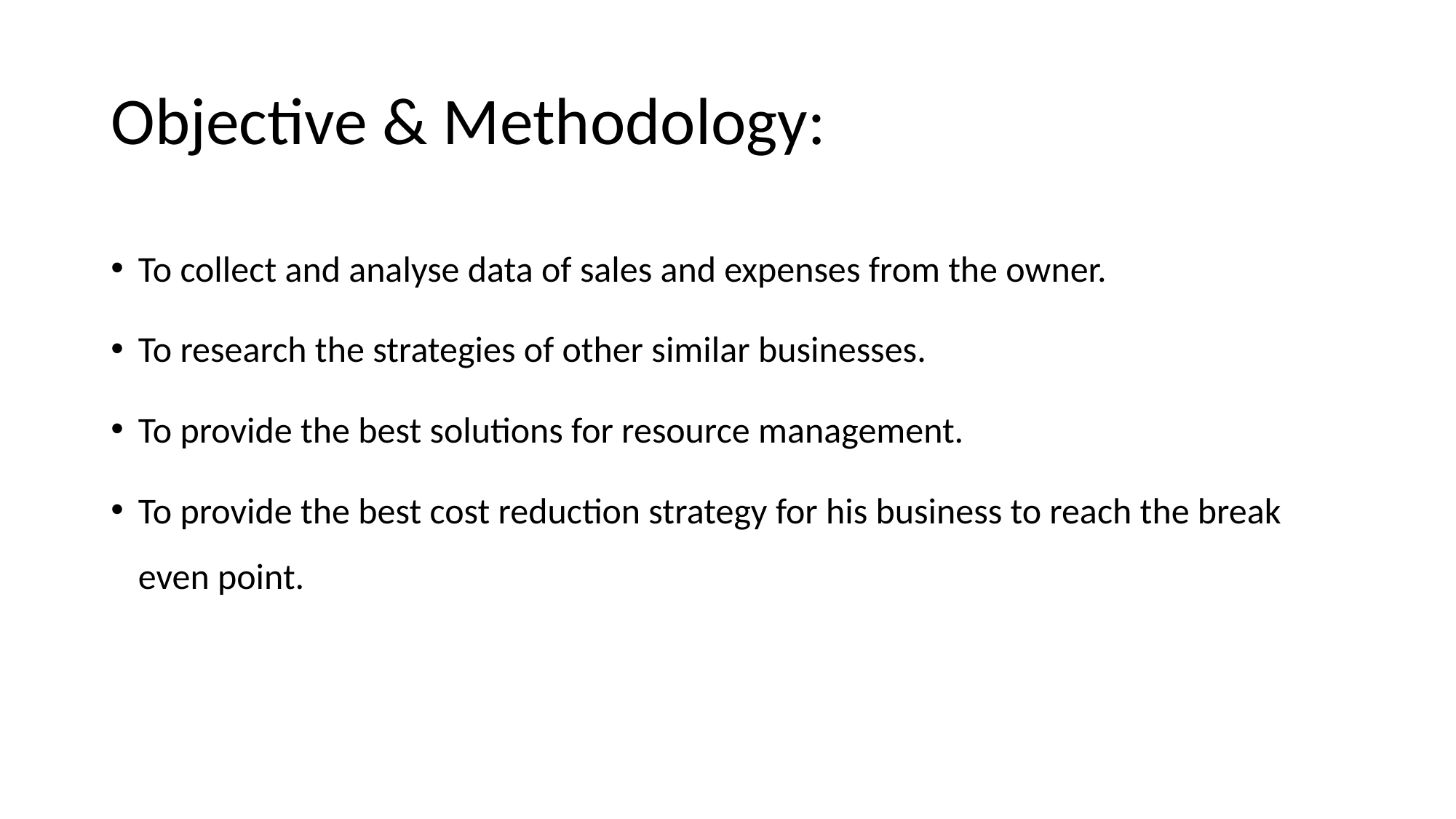

# Objective & Methodology:
To collect and analyse data of sales and expenses from the owner.
To research the strategies of other similar businesses.
To provide the best solutions for resource management.
To provide the best cost reduction strategy for his business to reach the break even point.